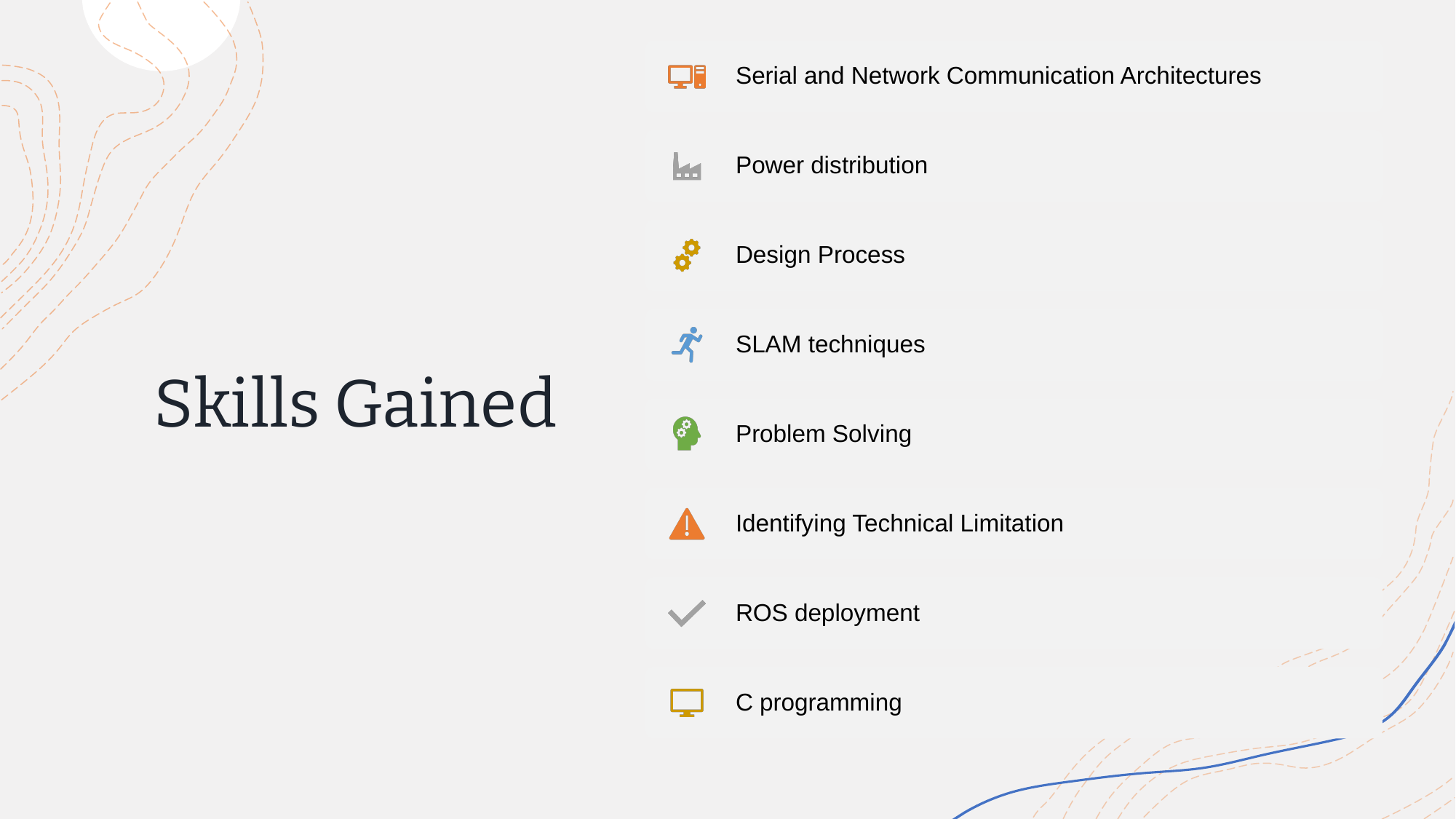

Serial and Network Communication Architectures
Power distribution
Design Process
SLAM techniques
Problem Solving
Identifying Technical Limitation
ROS deployment
C programming
# Skills Gained